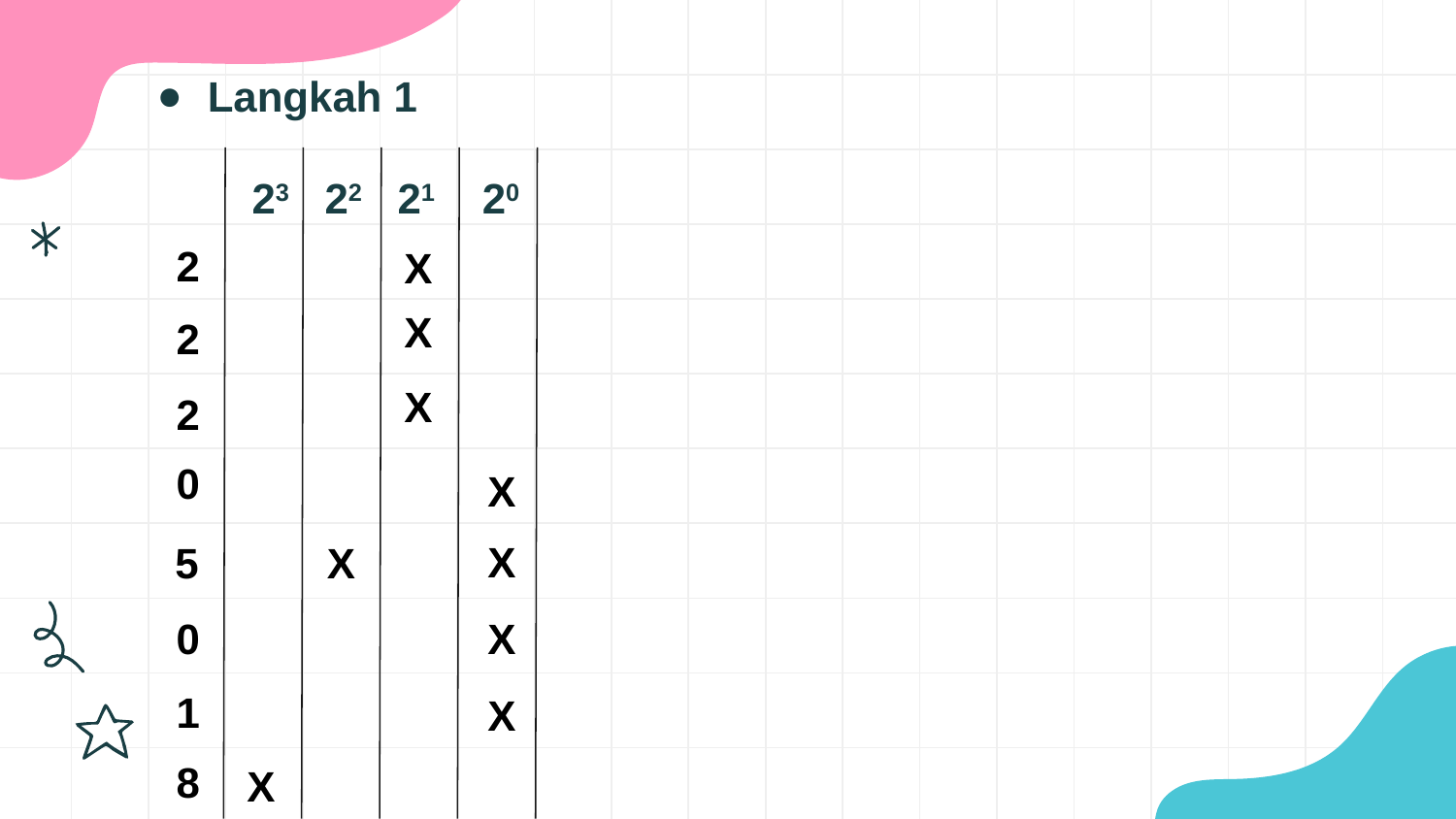

Langkah 1

        23   22   21    20
2
X
X
2
X
2
0
X
X
5
X
0
X
1
X
8
X